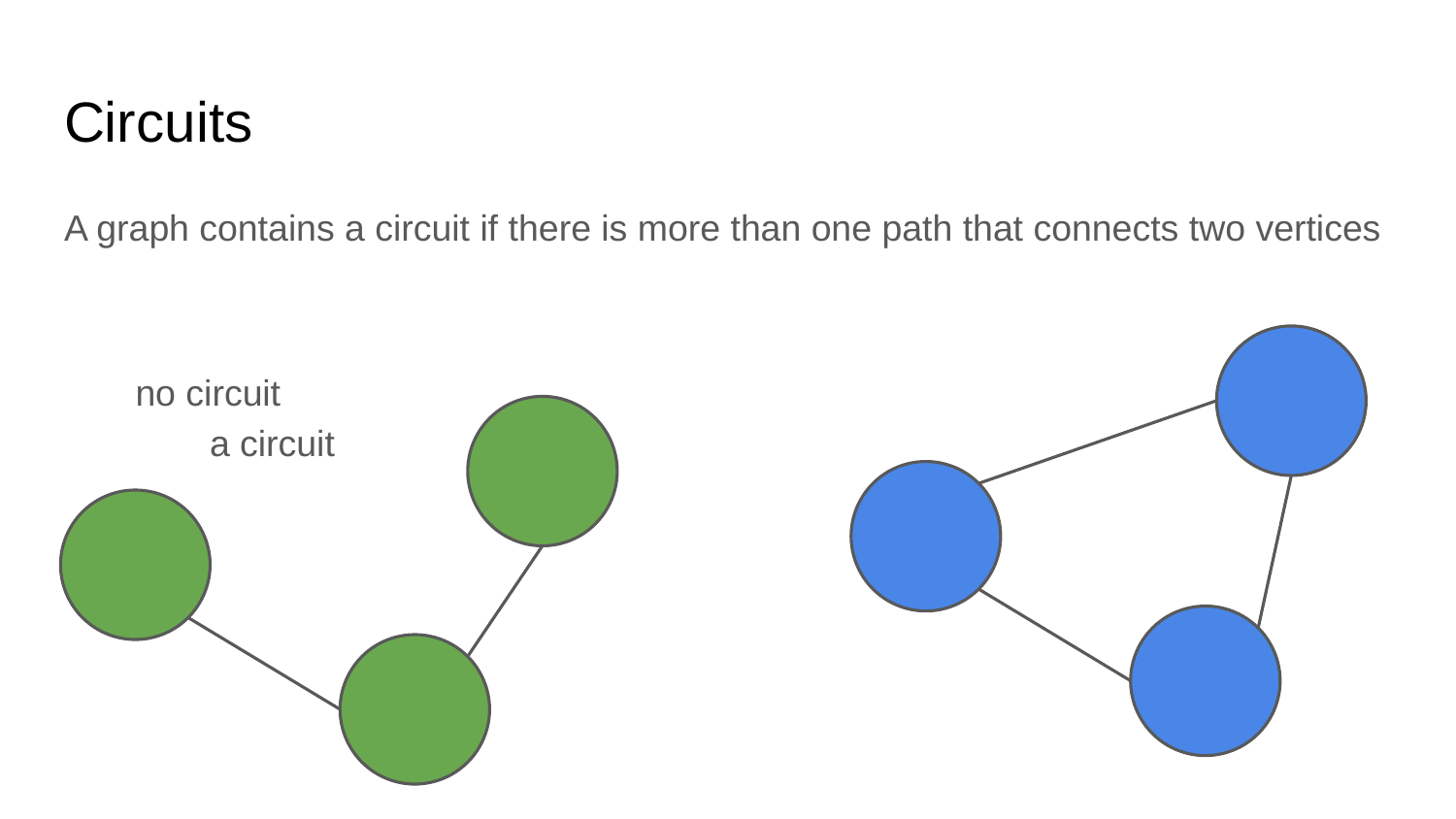

# Circuits
A graph contains a circuit if there is more than one path that connects two vertices

       no circuit									a circuit